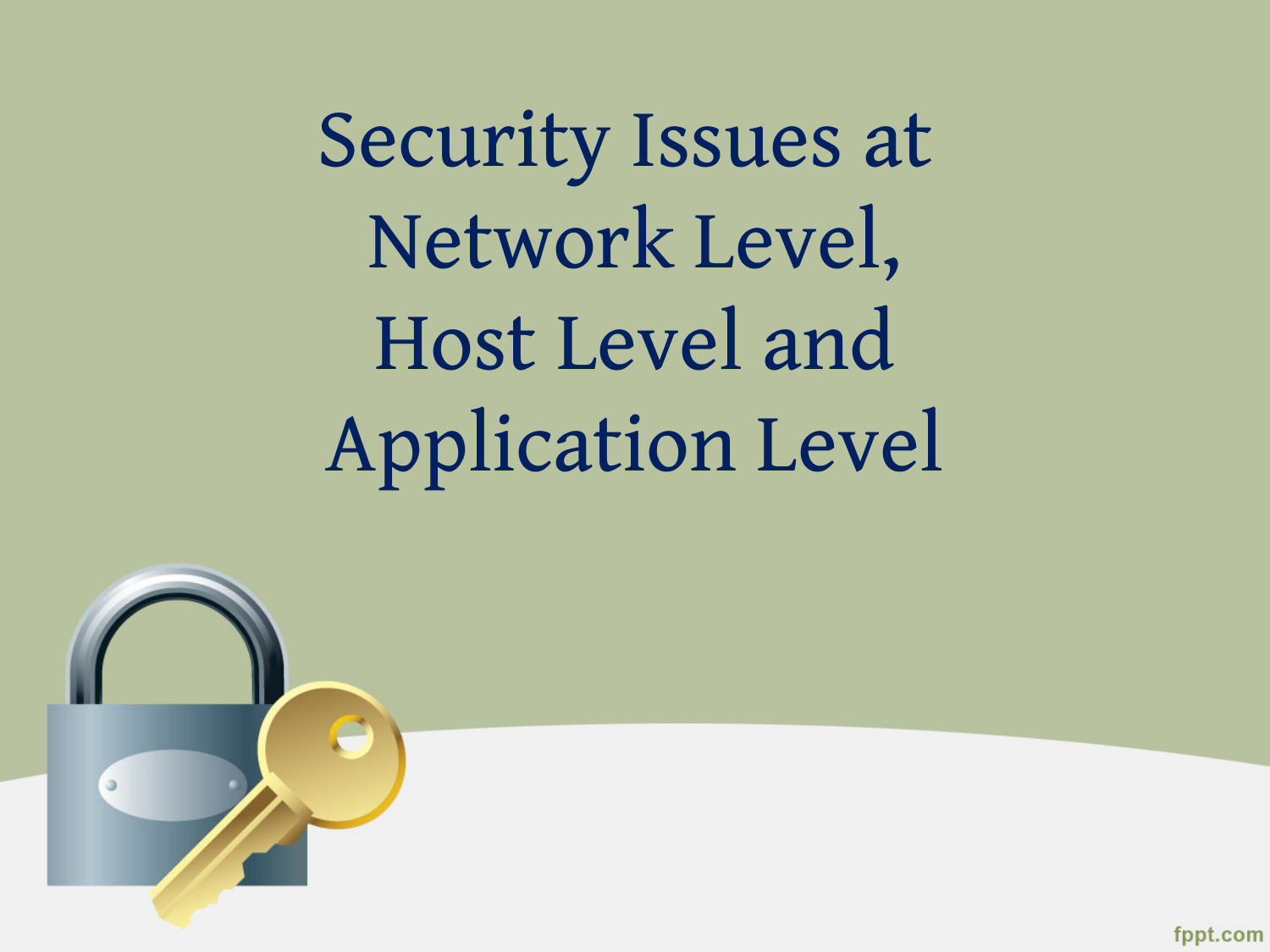

# Security Issues at Network Level, Host Level and Application Level